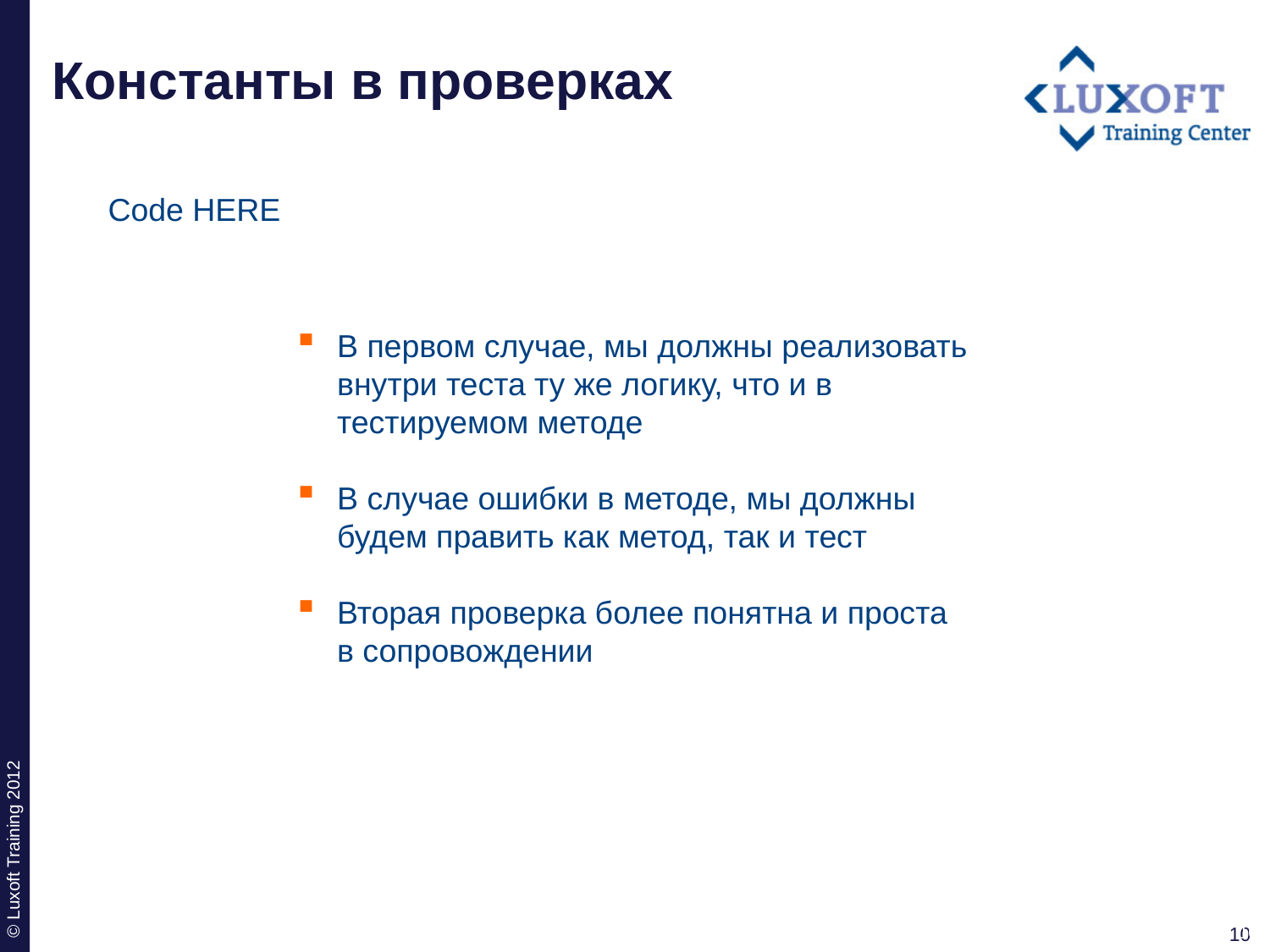

# Константы в проверках
Code HERE
В первом случае, мы должны реализовать внутри теста ту же логику, что и в тестируемом методе

В случае ошибки в методе, мы должны будем править как метод, так и тест

Вторая проверка более понятна и проста в сопровождении